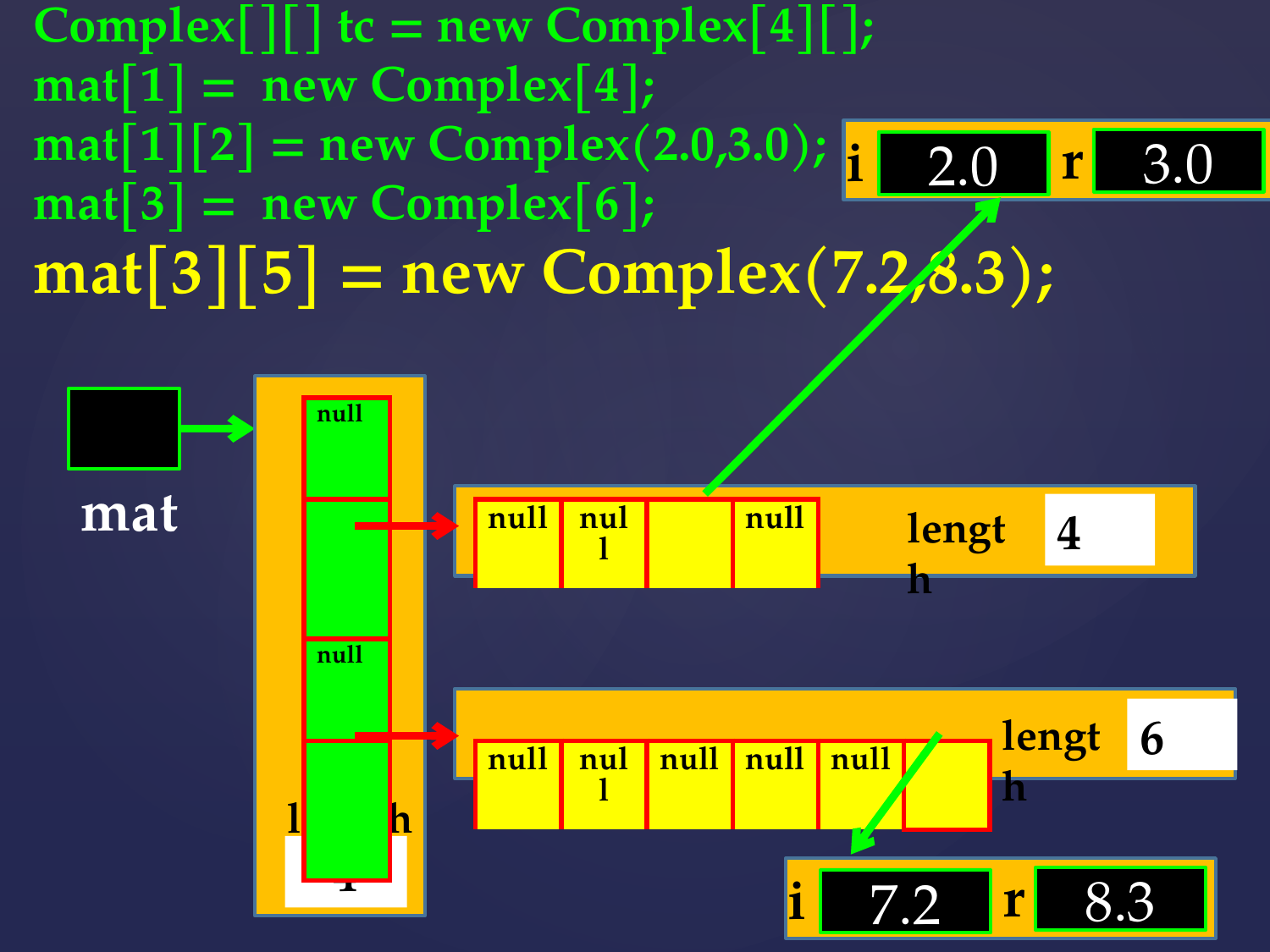

Complex[][] tc = new Complex[4][];
mat[1] =  new Complex[4];
mat[1][2] = new Complex(2.0,3.0);
mat[3] =  new Complex[6];
mat[3][5] = new Complex(7.2,8.3);
r
3.0
i
2.0

|  |  |  |  |  |  |  |  |
| --- | --- | --- | --- | --- | --- | --- | --- |
|  |  |  |  |  |  |  |  |
| null |  |  |  |  |  |  |  |
|  |  |  |  |  |  |  |  |
|  |  | null | null |  | null |  |  |
|  |  |  |  |  |  |  |  |
| null |  |  |  |  |  |  |  |
|  |  |  |  |  |  |  |  |
|  |  | null | null | null | null | null |  |
|  |  |  |  |  |  |  |  |

mat
length
4

length
4

6
length
r
8.3
i
7.2